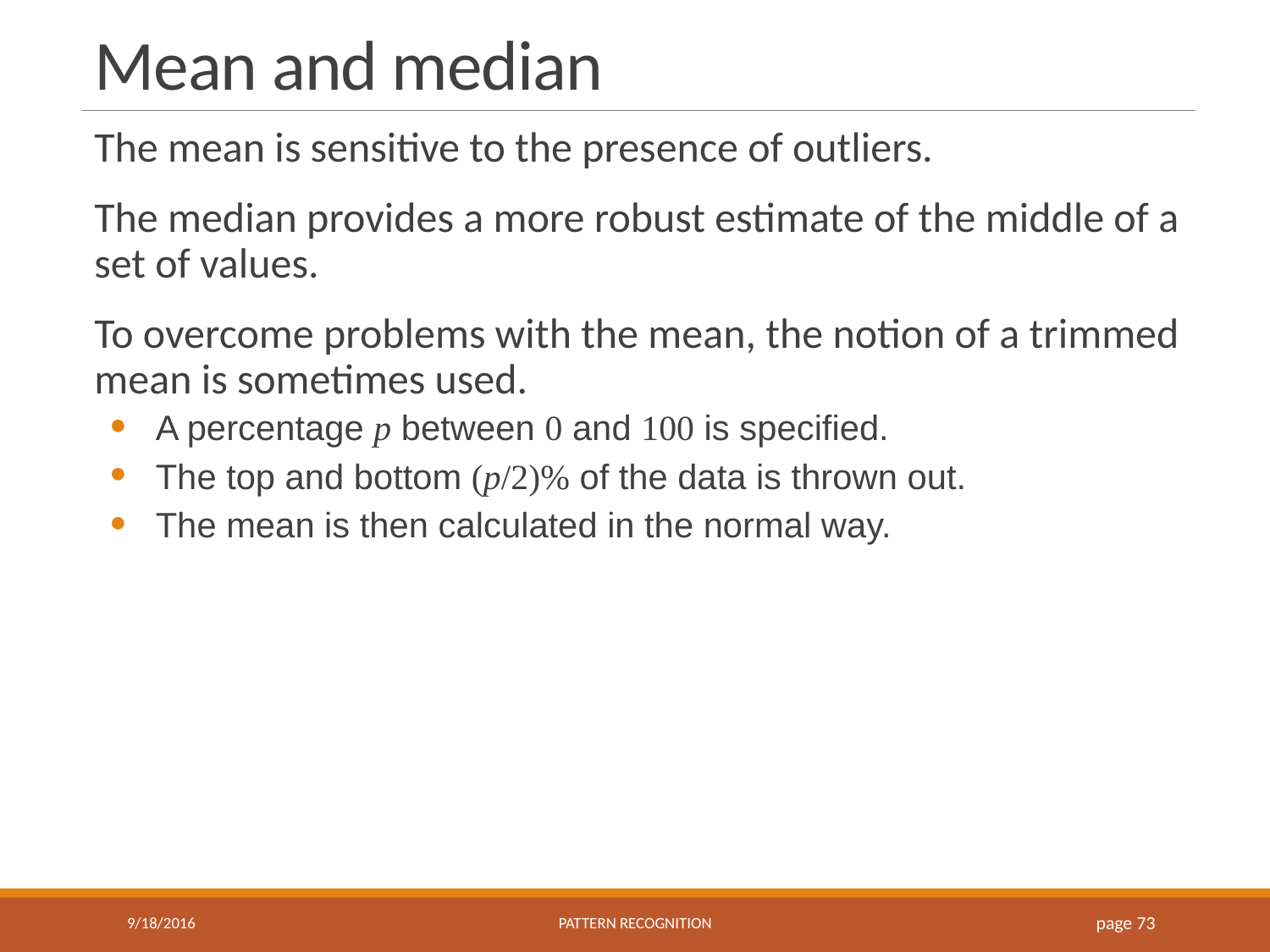

# Mean and median
The mean is sensitive to the presence of outliers.
The median provides a more robust estimate of the middle of a set of values.
To overcome problems with the mean, the notion of a trimmed mean is sometimes used.
A percentage p between 0 and 100 is specified.
The top and bottom (p/2)% of the data is thrown out.
The mean is then calculated in the normal way.
9/18/2016
Pattern recognition
page 73